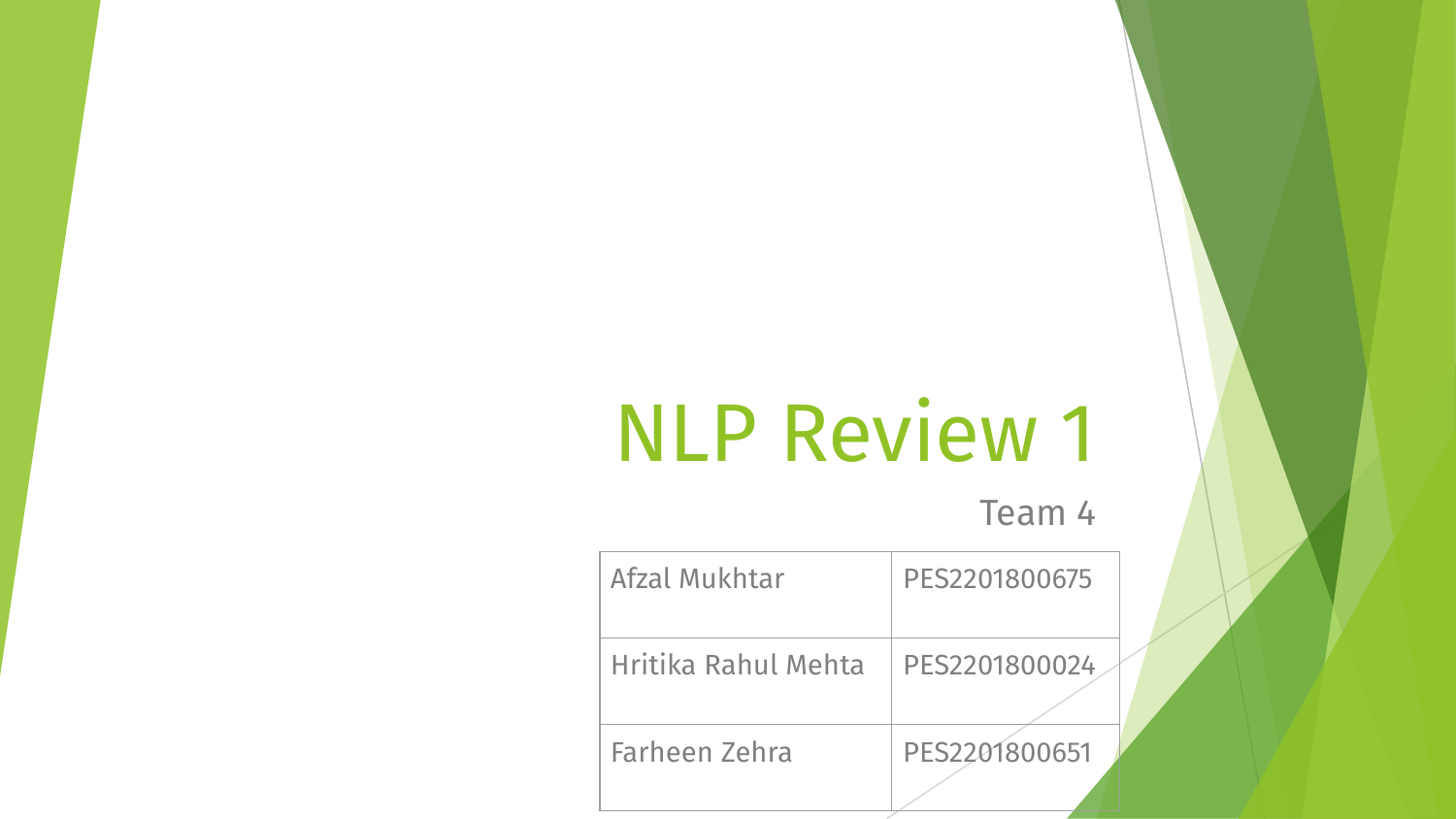

# NLP Review 1
Team 4
| Afzal Mukhtar | PES2201800675 |
| --- | --- |
| Hritika Rahul Mehta | PES2201800024 |
| Farheen Zehra | PES2201800651 |